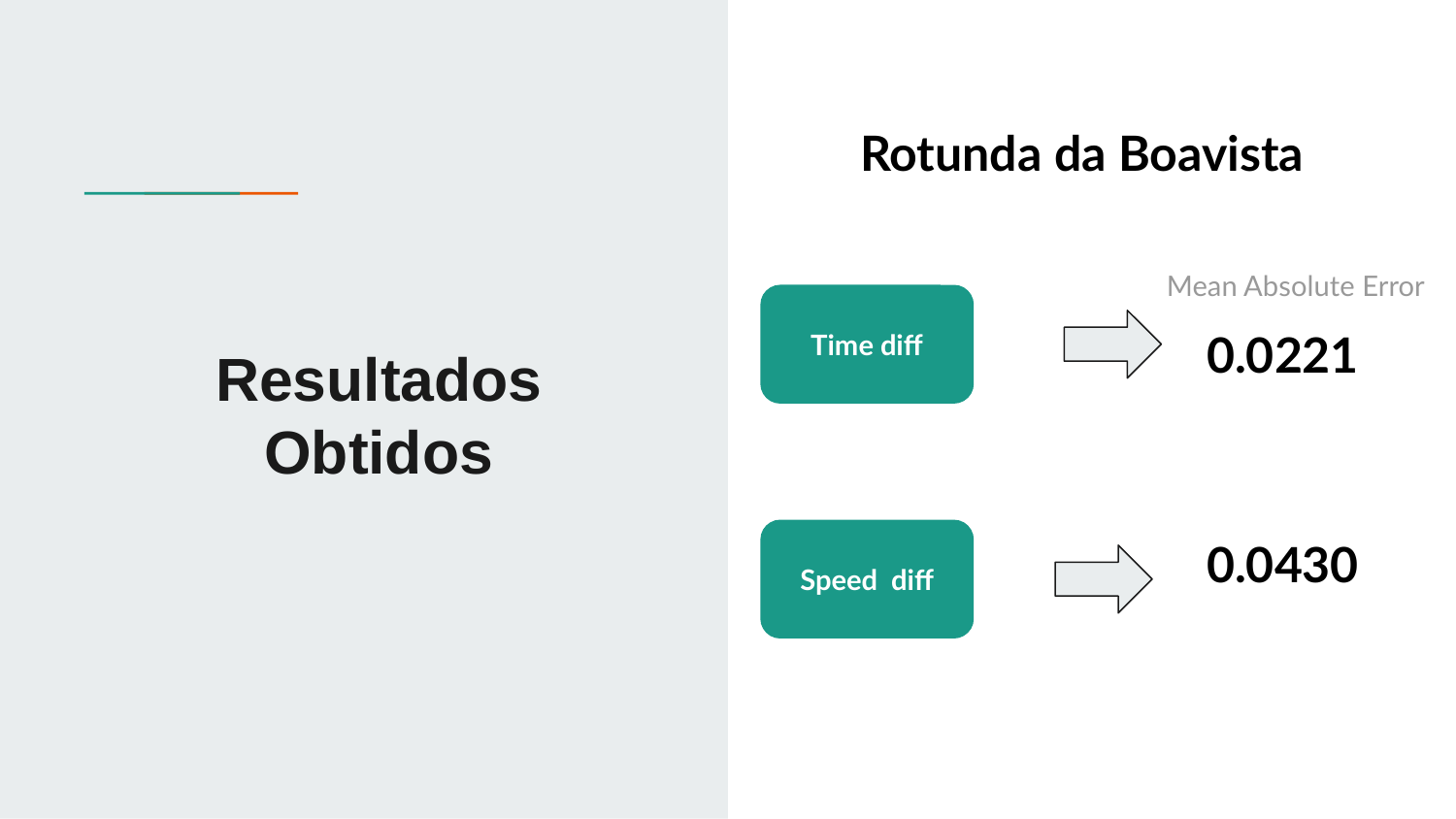

Rotunda da Boavista
# Resultados
Obtidos

Mean Absolute Error
Time diff

0.0221
Speed  diff
0.0430